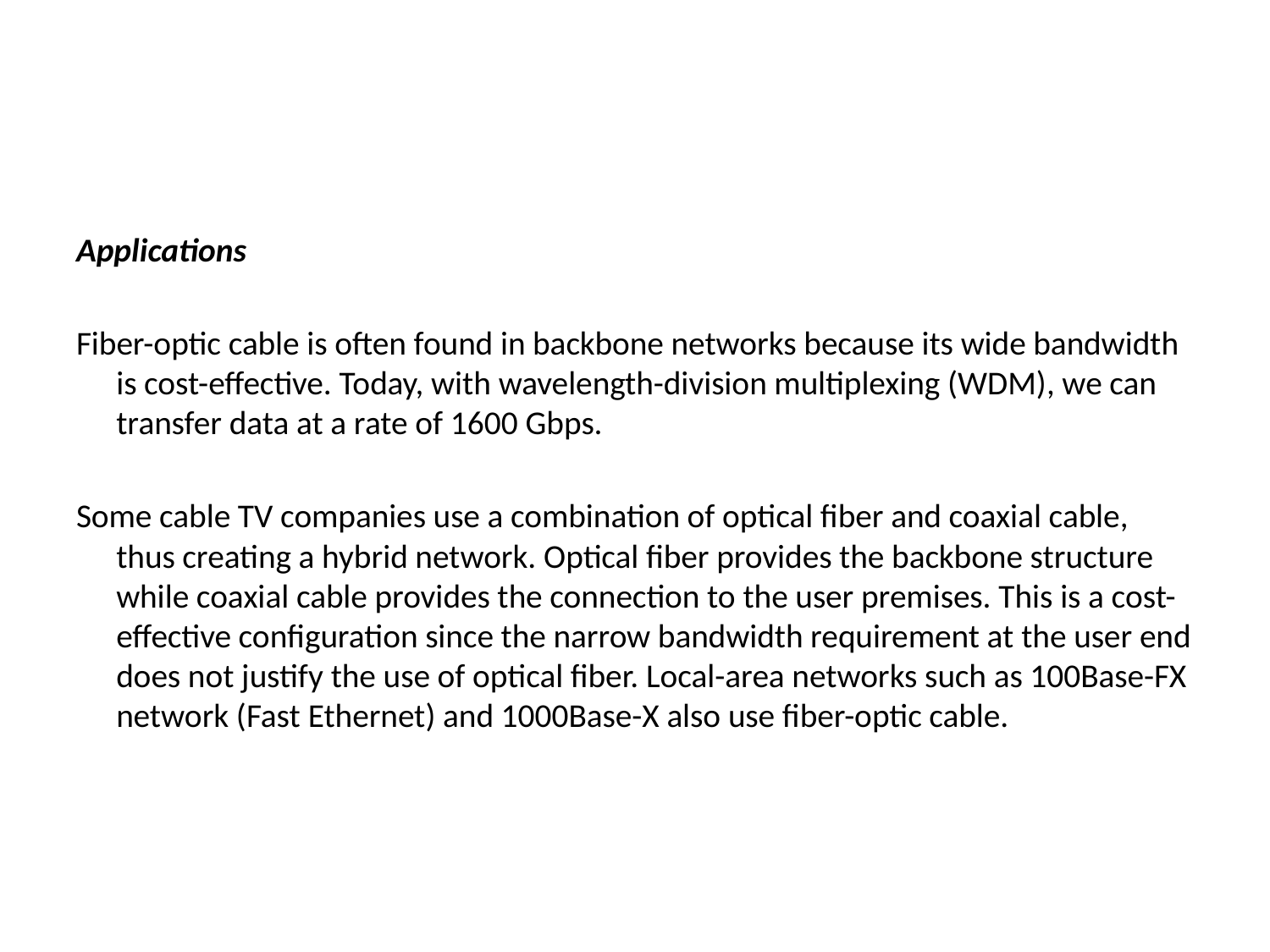

#
Applications

Fiber-optic cable is often found in backbone networks because its wide bandwidth is cost-effective. Today, with wavelength-division multiplexing (WDM), we can transfer data at a rate of 1600 Gbps.

Some cable TV companies use a combination of optical fiber and coaxial cable, thus creating a hybrid network. Optical fiber provides the backbone structure while coaxial cable provides the connection to the user premises. This is a cost-effective configuration since the narrow bandwidth requirement at the user end does not justify the use of optical fiber. Local-area networks such as 100Base-FX network (Fast Ethernet) and 1000Base-X also use fiber-optic cable.